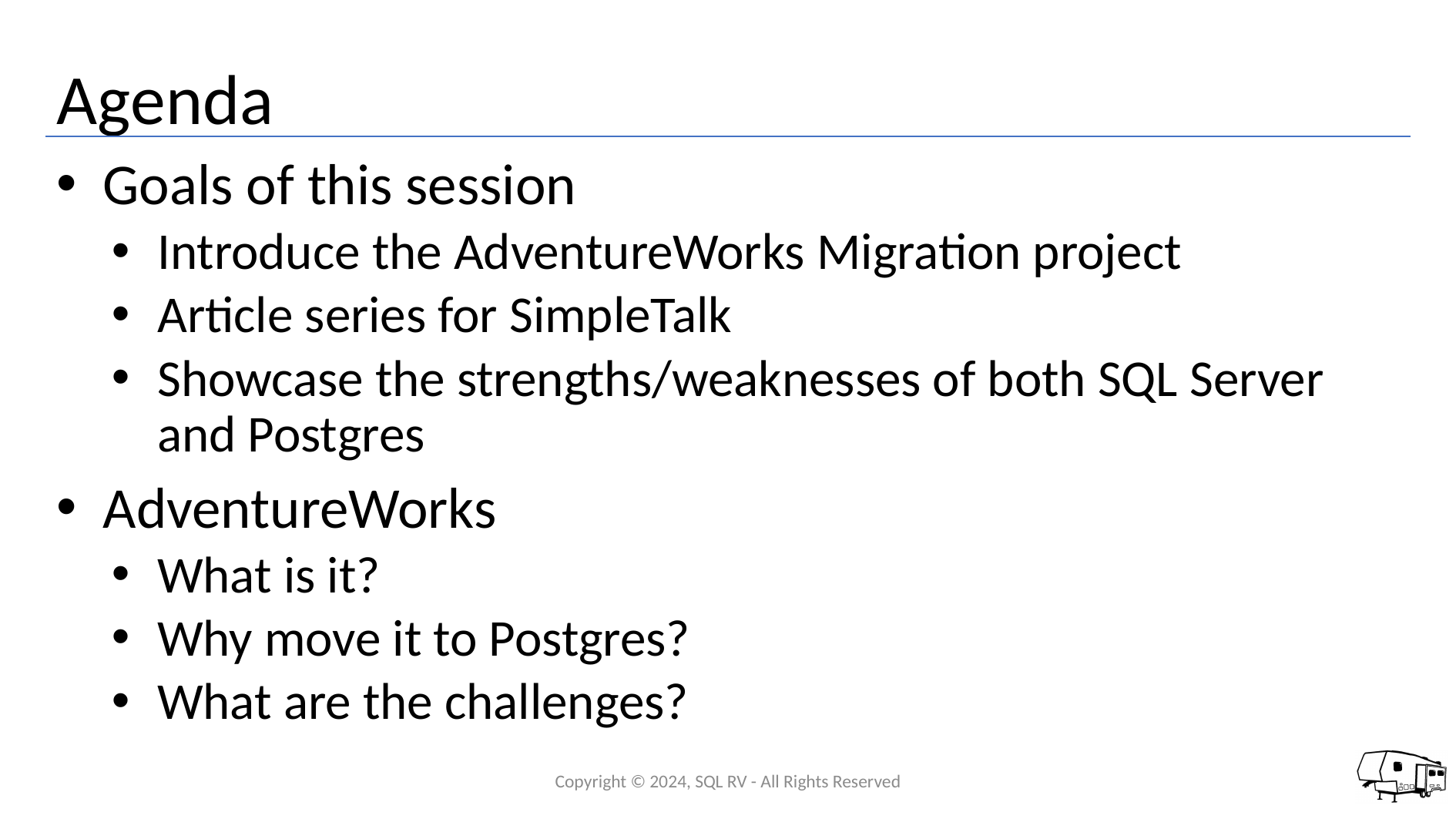

# Agenda
Goals of this session
Introduce the AdventureWorks Migration project
Article series for SimpleTalk
Showcase the strengths/weaknesses of both SQL Server and Postgres
AdventureWorks
What is it?
Why move it to Postgres?
What are the challenges?
Copyright © 2024, SQL RV - All Rights Reserved